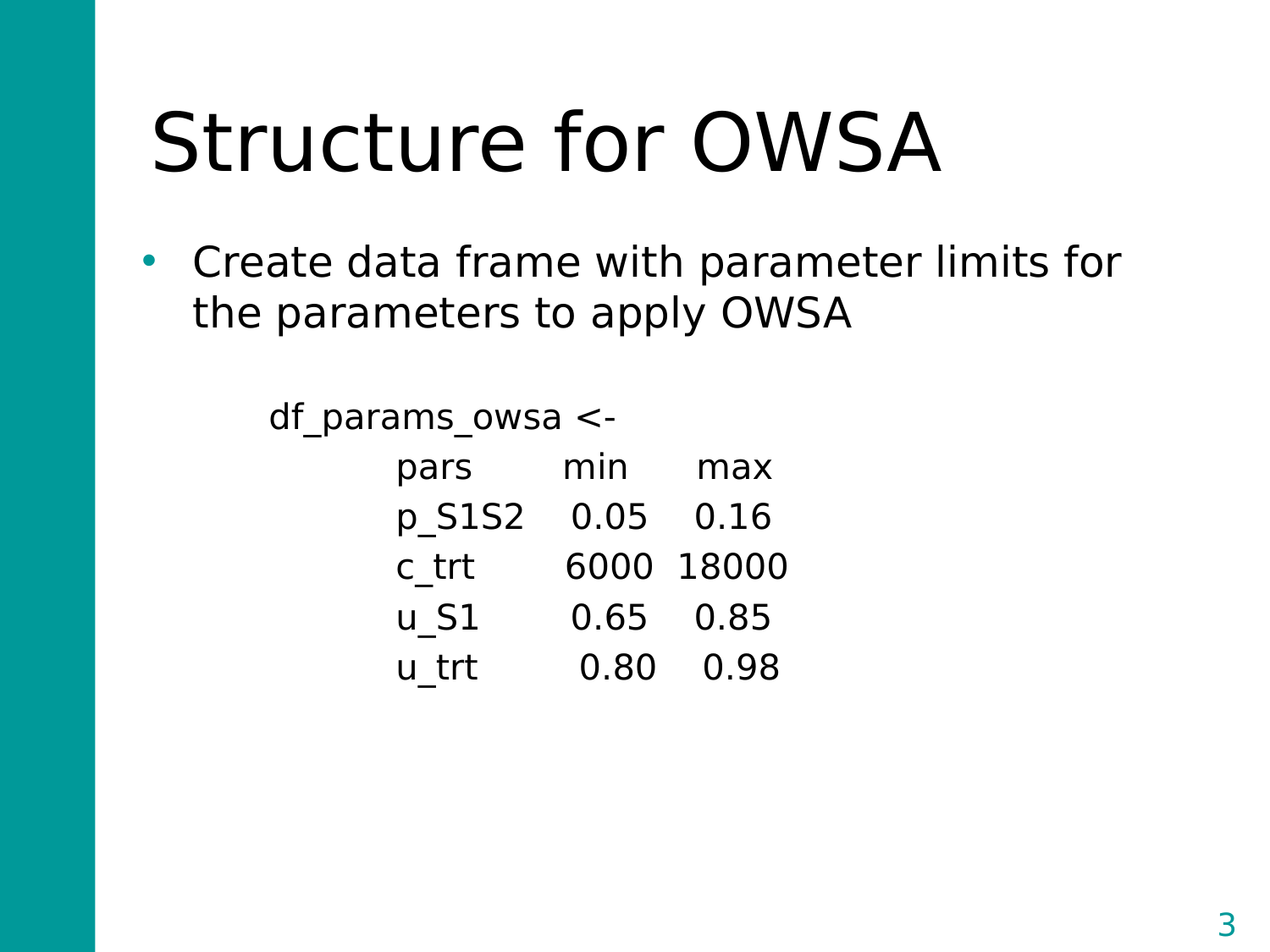

Structure for OWSA
Create data frame with parameter limits for the parameters to apply OWSA

	df_params_owsa <-
		pars        min      max
		p_S1S2    0.05    0.16
		c_trt        6000  18000
		u_S1        0.65    0.85
		u_trt         0.80    0.98
3